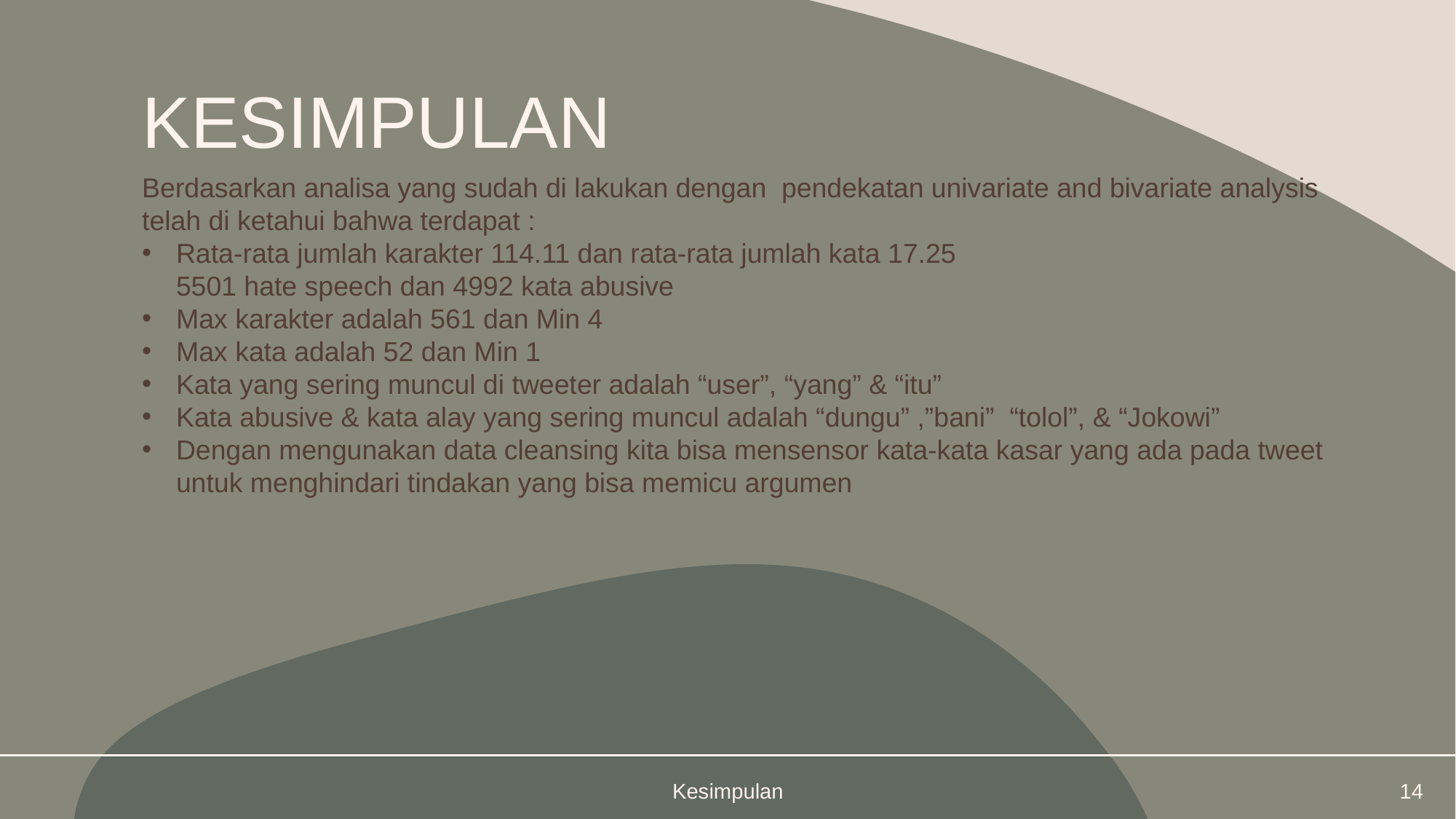

# KESIMPULAN
Berdasarkan analisa yang sudah di lakukan dengan  pendekatan univariate and bivariate analysis telah di ketahui bahwa terdapat :
Rata-rata jumlah karakter 114.11 dan rata-rata jumlah kata 17.25
5501 hate speech dan 4992 kata abusive
Max karakter adalah 561 dan Min 4
Max kata adalah 52 dan Min 1
Kata yang sering muncul di tweeter adalah “user”, “yang” & “itu”
Kata abusive & kata alay yang sering muncul adalah “dungu” ,”bani”  “tolol”, & “Jokowi”
Dengan mengunakan data cleansing kita bisa mensensor kata-kata kasar yang ada pada tweet untuk menghindari tindakan yang bisa memicu argumen
Kesimpulan
14